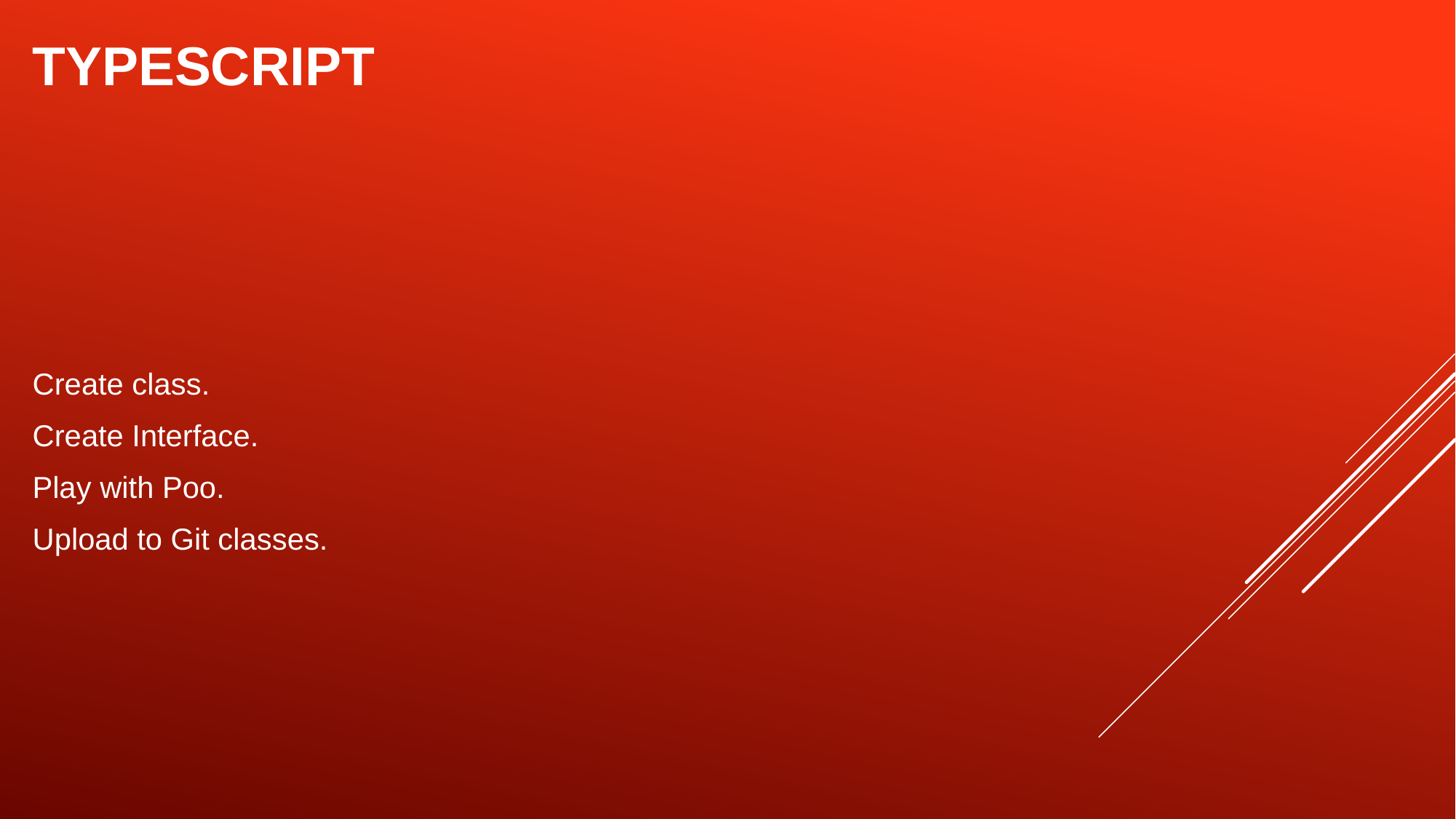

# Typescript
Create class.
Create Interface.
Play with Poo.
Upload to Git classes.